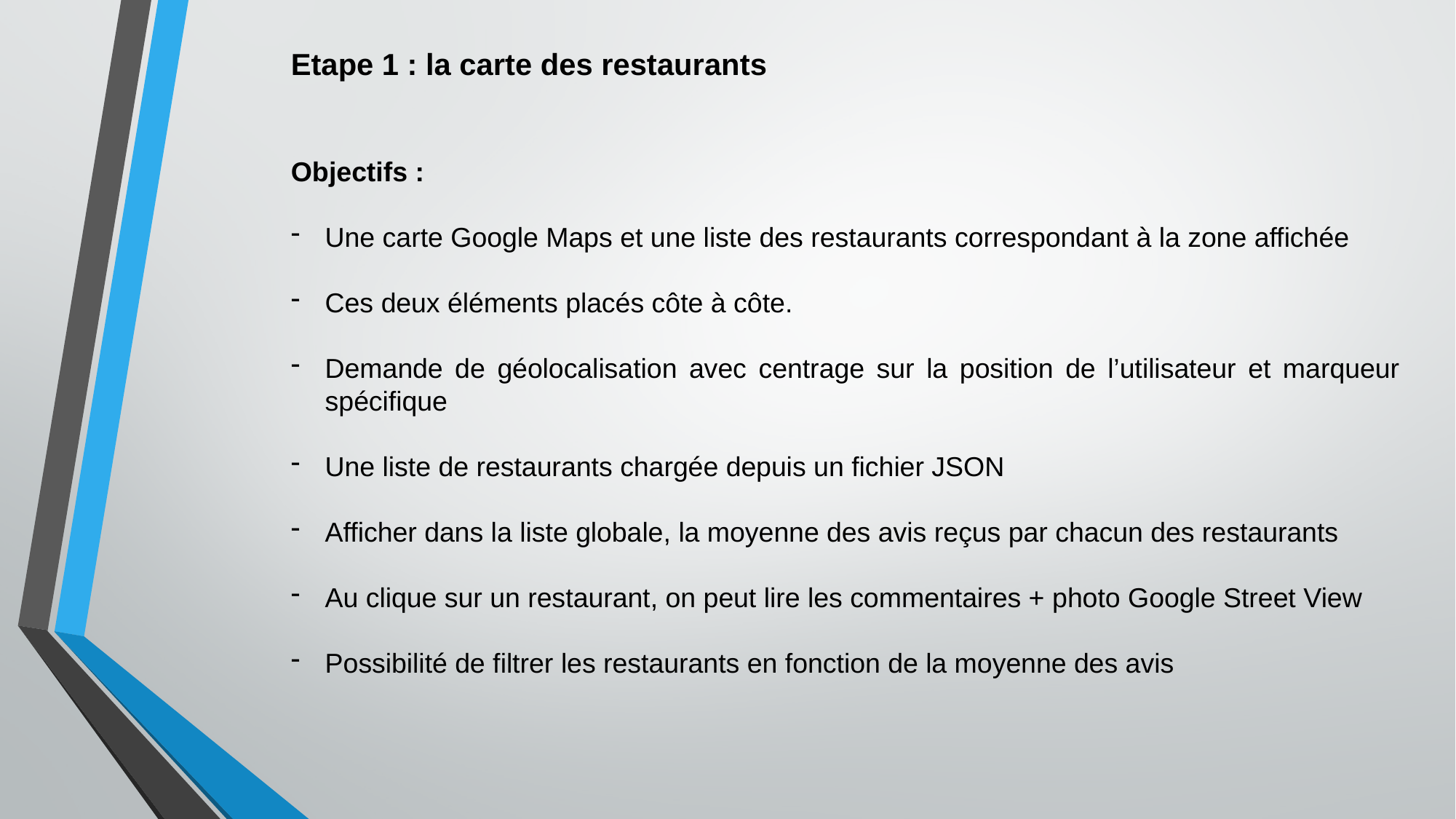

Etape 1 : la carte des restaurants
Objectifs :

Une carte Google Maps et une liste des restaurants correspondant à la zone affichée

Ces deux éléments placés côte à côte.

Demande de géolocalisation avec centrage sur la position de l’utilisateur et marqueur spécifique

Une liste de restaurants chargée depuis un fichier JSON

Afficher dans la liste globale, la moyenne des avis reçus par chacun des restaurants

Au clique sur un restaurant, on peut lire les commentaires + photo Google Street View

Possibilité de filtrer les restaurants en fonction de la moyenne des avis